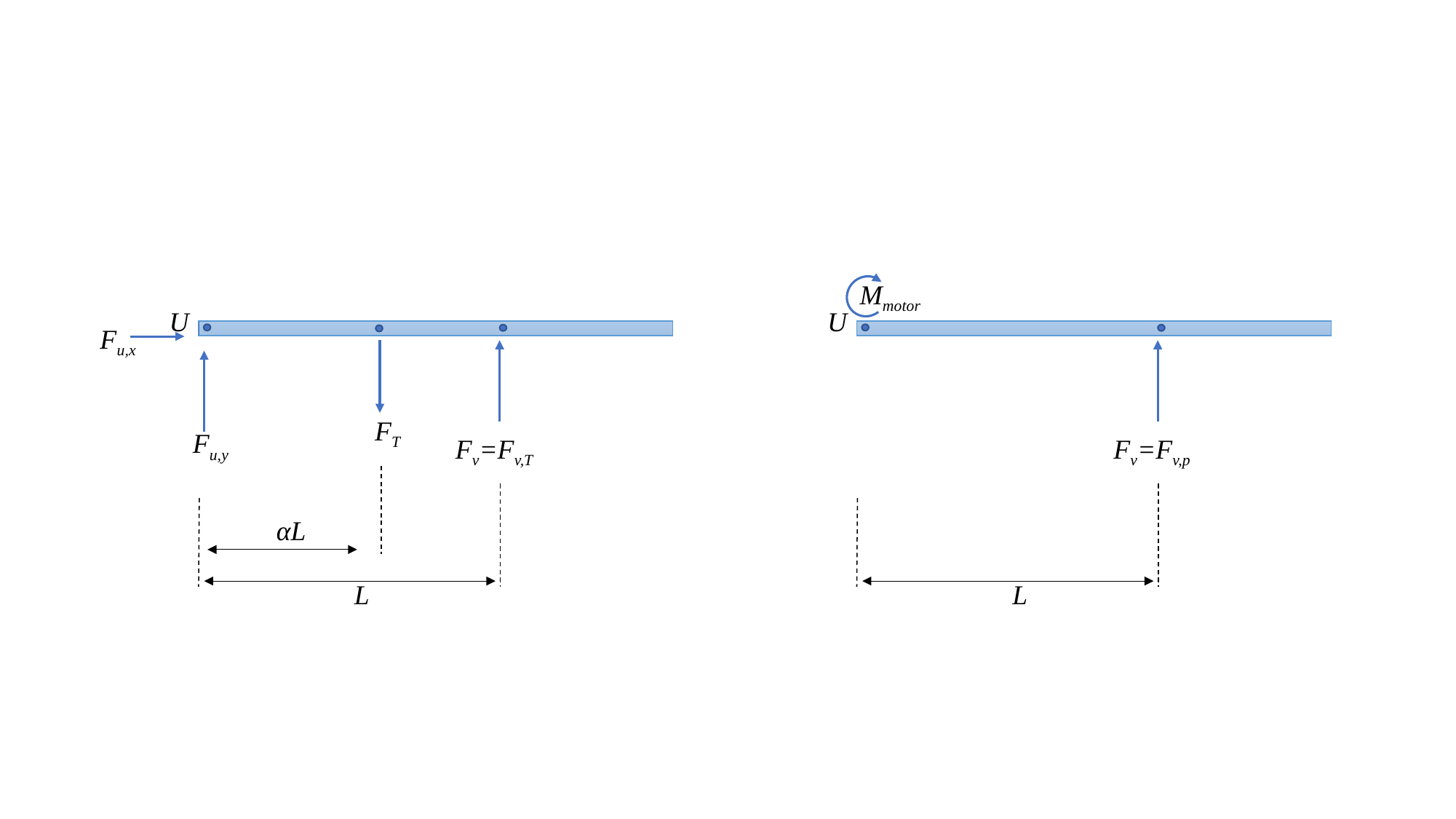

Mmotor

U

Fv=Fv,p
L
U

FT
Fu,y
Fv=Fv,T
αL
L
Fu,x